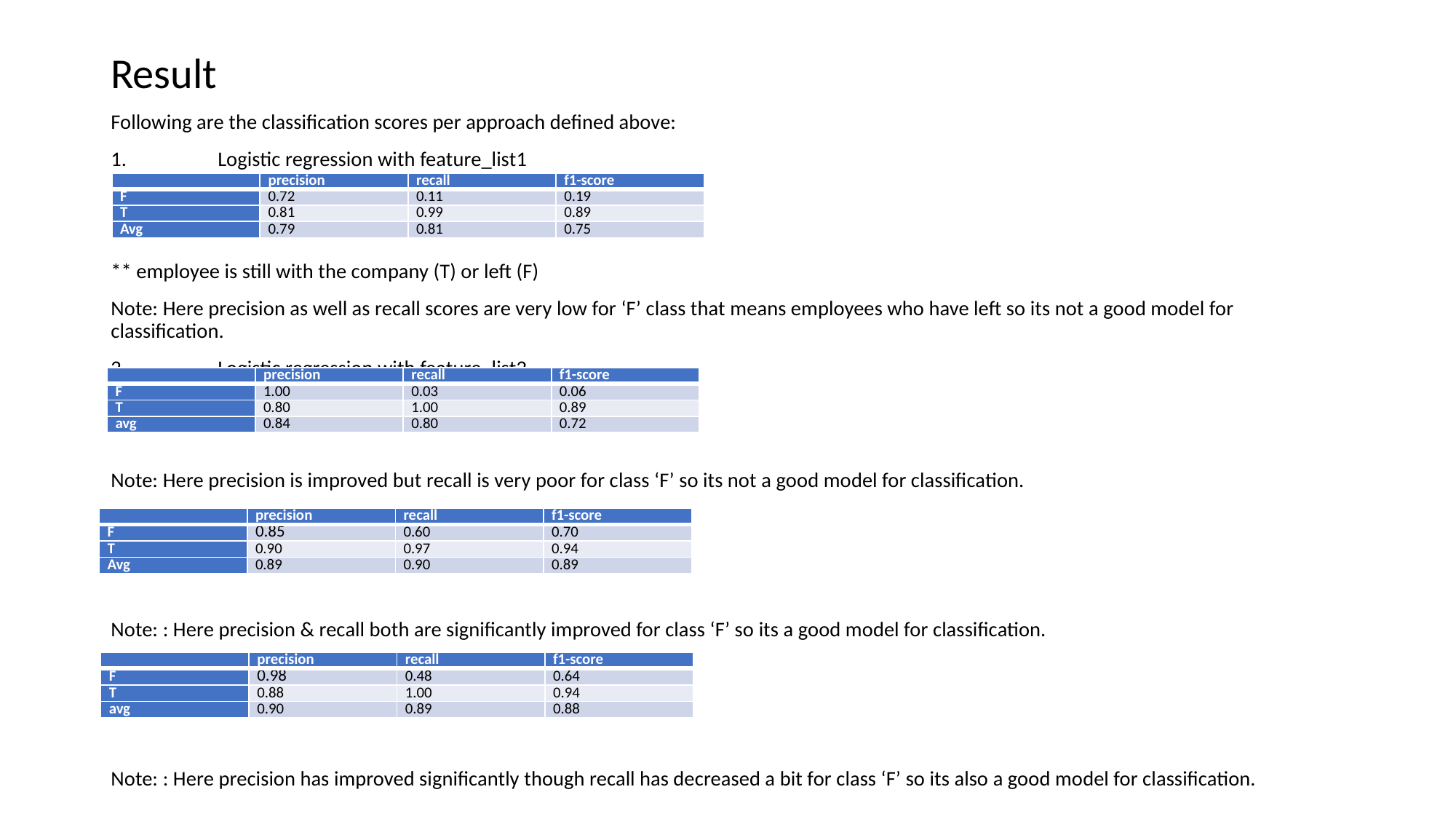

# Result
Following are the classification scores per approach defined above:
1.	Logistic regression with feature_list1

** employee is still with the company (T) or left (F)
Note: Here precision as well as recall scores are very low for ‘F’ class that means employees who have left so its not a good model for classification.
2.	Logistic regression with feature_list2

Note: Here precision is improved but recall is very poor for class ‘F’ so its not a good model for classification.
            Decision Tree classification with feature_list1

Note: : Here precision & recall both are significantly improved for class ‘F’ so its a good model for classification.
Decision Tree classification with feature_list2

Note: : Here precision has improved significantly though recall has decreased a bit for class ‘F’ so its also a good model for classification.

|  | precision | recall | f1-score |
| --- | --- | --- | --- |
| F | 0.72 | 0.11 | 0.19 |
| T | 0.81 | 0.99 | 0.89 |
| Avg | 0.79 | 0.81 | 0.75 |
|  | precision | recall | f1-score |
| --- | --- | --- | --- |
| F | 1.00 | 0.03 | 0.06 |
| T | 0.80 | 1.00 | 0.89 |
| avg | 0.84 | 0.80 | 0.72 |
|  | precision | recall | f1-score |
| --- | --- | --- | --- |
| F | 0.85 | 0.60 | 0.70 |
| T | 0.90 | 0.97 | 0.94 |
| Avg | 0.89 | 0.90 | 0.89 |
|  | precision | recall | f1-score |
| --- | --- | --- | --- |
| F | 0.98 | 0.48 | 0.64 |
| T | 0.88 | 1.00 | 0.94 |
| avg | 0.90 | 0.89 | 0.88 |